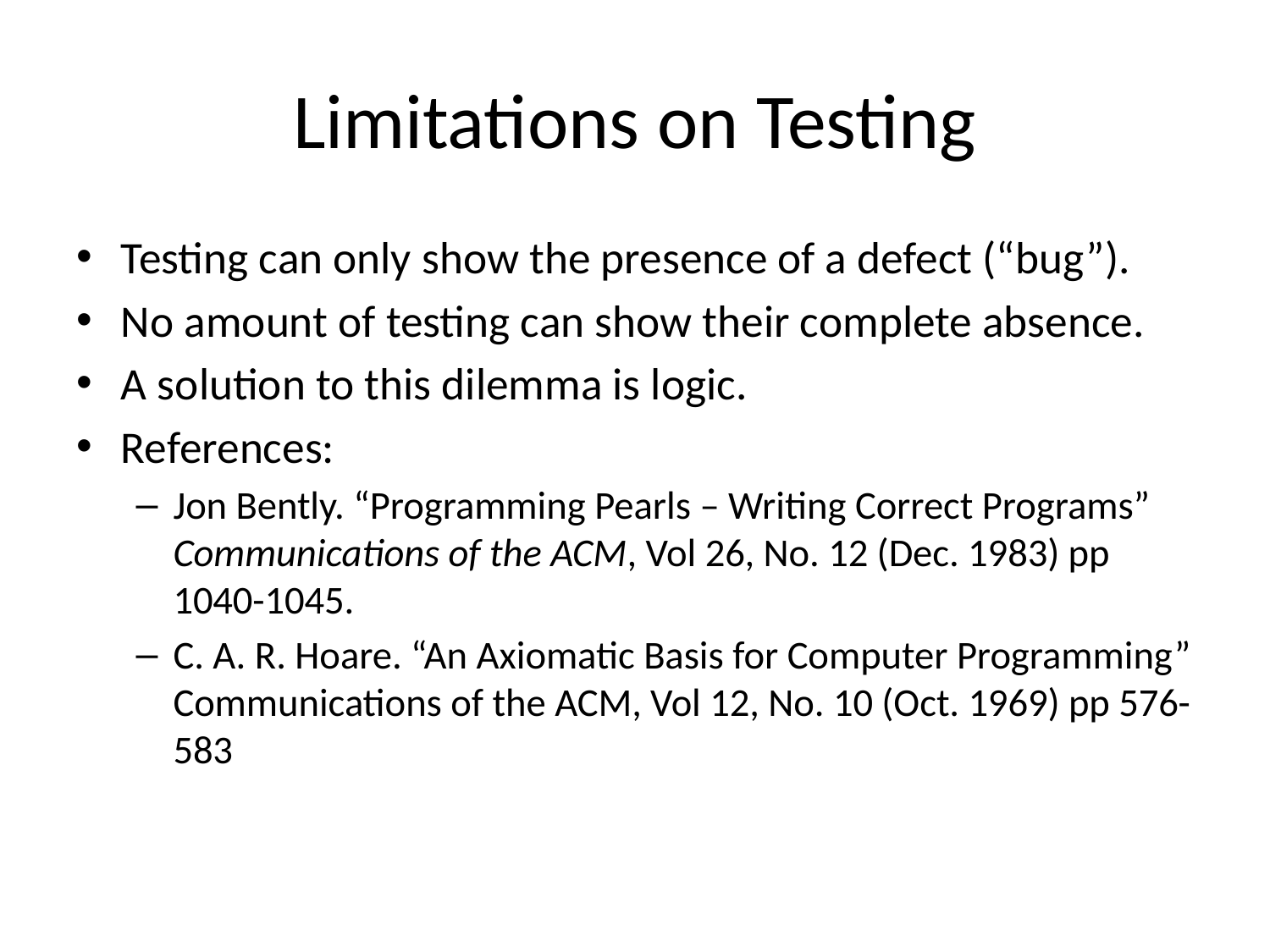

# Limitations on Testing
Testing can only show the presence of a defect (“bug”).
No amount of testing can show their complete absence.
A solution to this dilemma is logic.
References:
Jon Bently. “Programming Pearls – Writing Correct Programs” Communications of the ACM, Vol 26, No. 12 (Dec. 1983) pp 1040-1045.
C. A. R. Hoare. “An Axiomatic Basis for Computer Programming” Communications of the ACM, Vol 12, No. 10 (Oct. 1969) pp 576-583